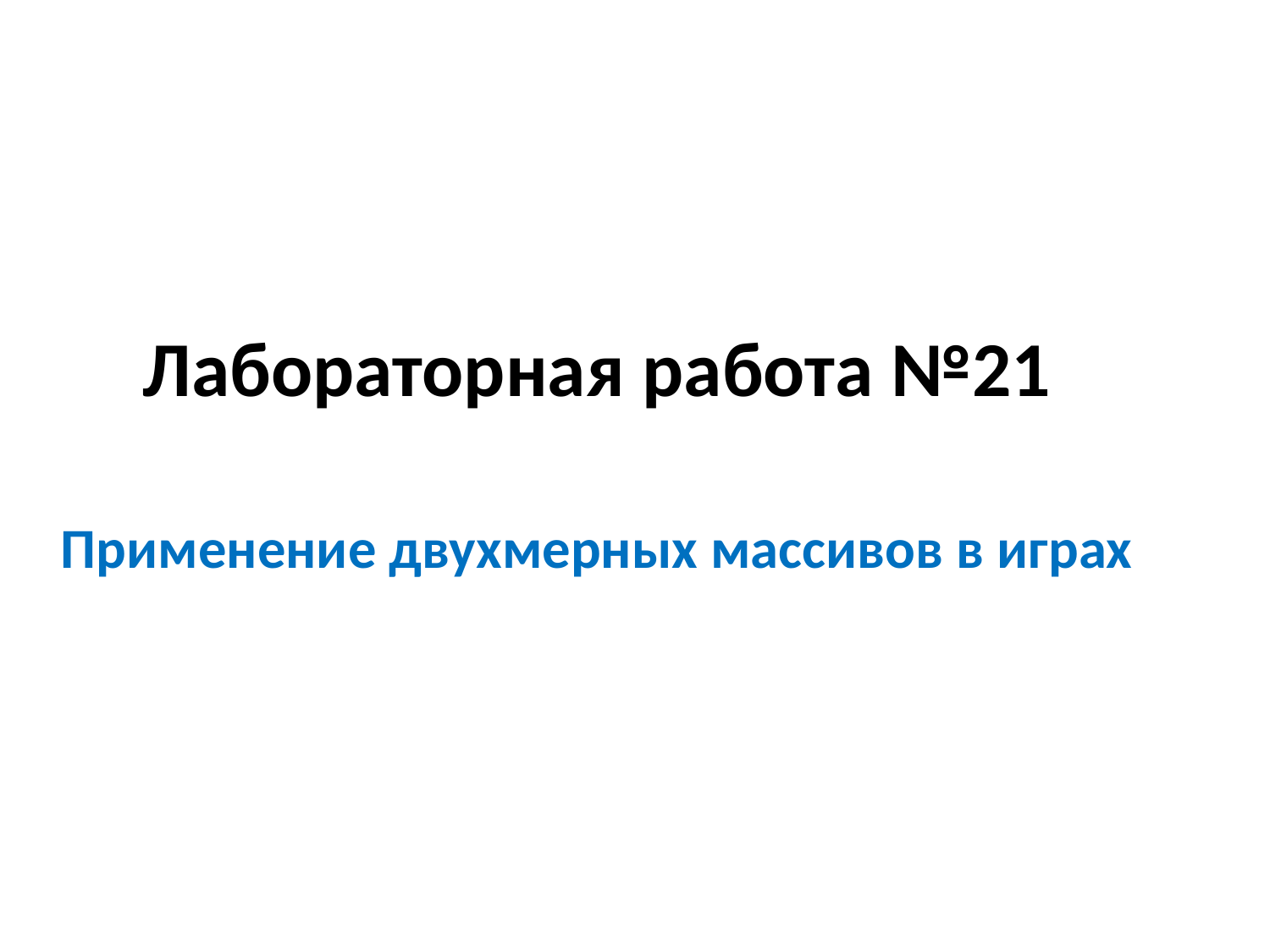

# Лабораторная работа №21
Применение двухмерных массивов в играх